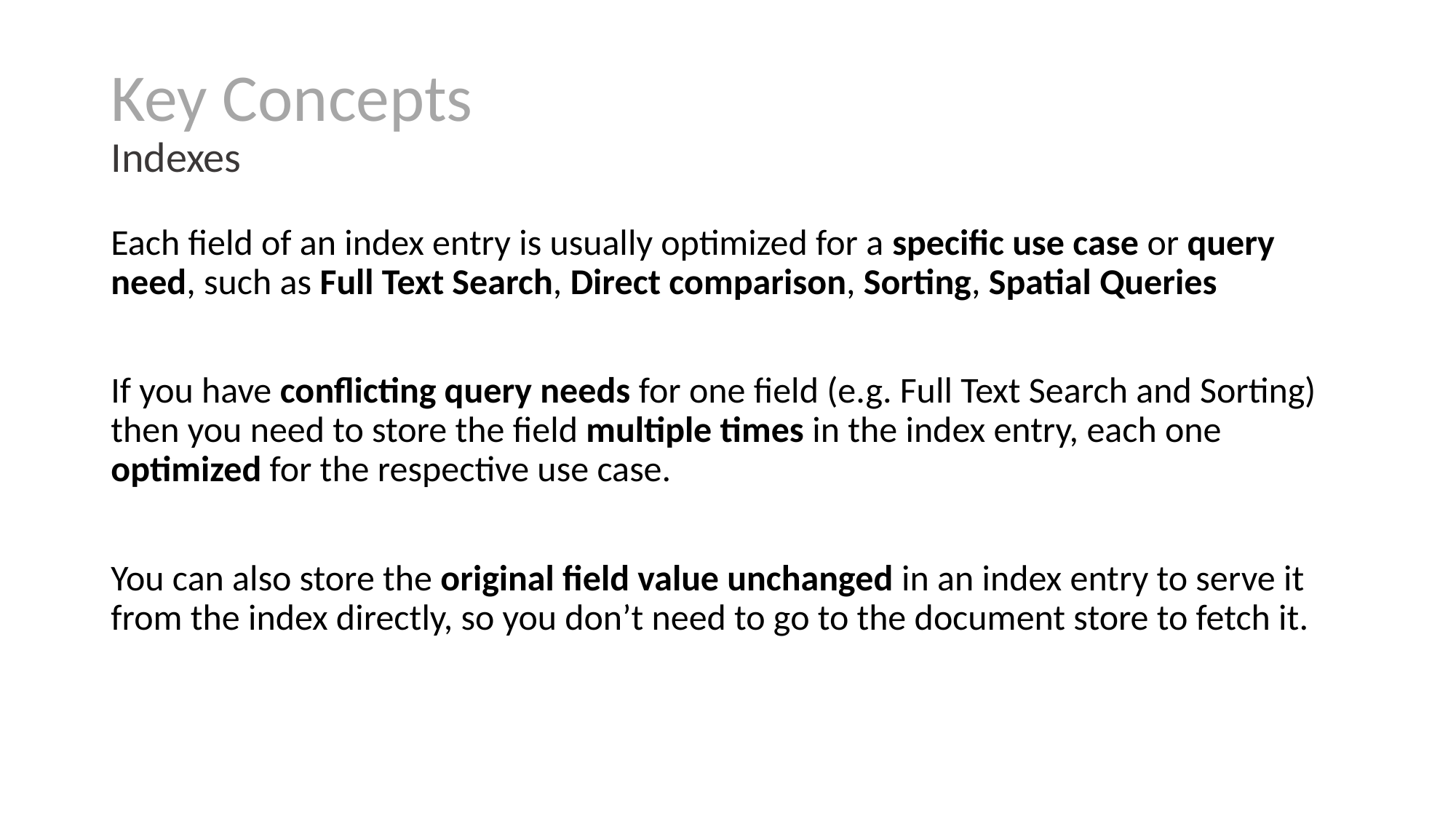

# Key Concepts Indexes
Each field of an index entry is usually optimized for a specific use case or query need, such as Full Text Search, Direct comparison, Sorting, Spatial Queries

If you have conflicting query needs for one field (e.g. Full Text Search and Sorting) then you need to store the field multiple times in the index entry, each one optimized for the respective use case.

You can also store the original field value unchanged in an index entry to serve it from the index directly, so you don’t need to go to the document store to fetch it.